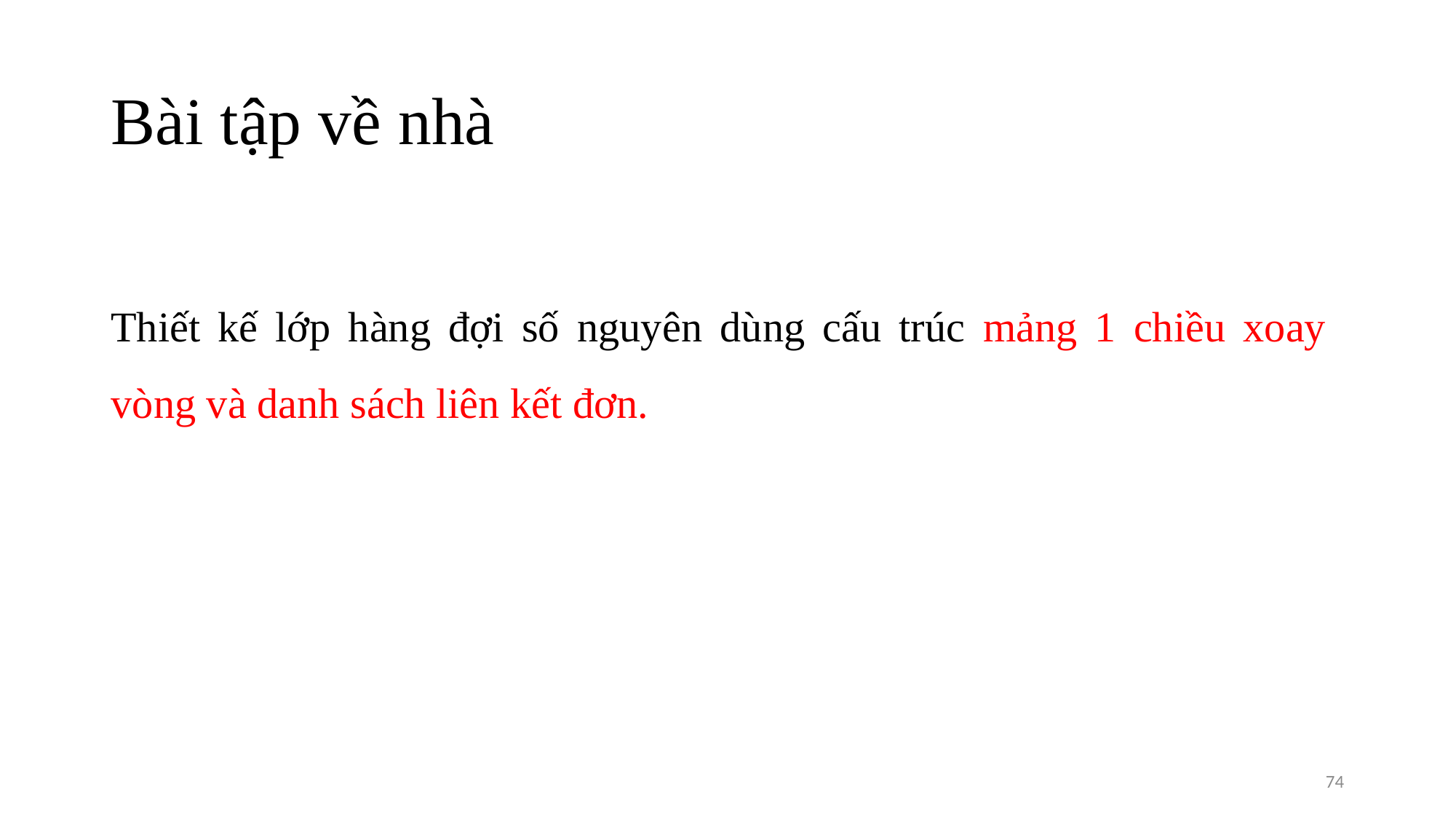

# Bài tập về nhà
Thiết kế lớp hàng đợi số nguyên dùng cấu trúc mảng 1 chiều xoay vòng và danh sách liên kết đơn.
74